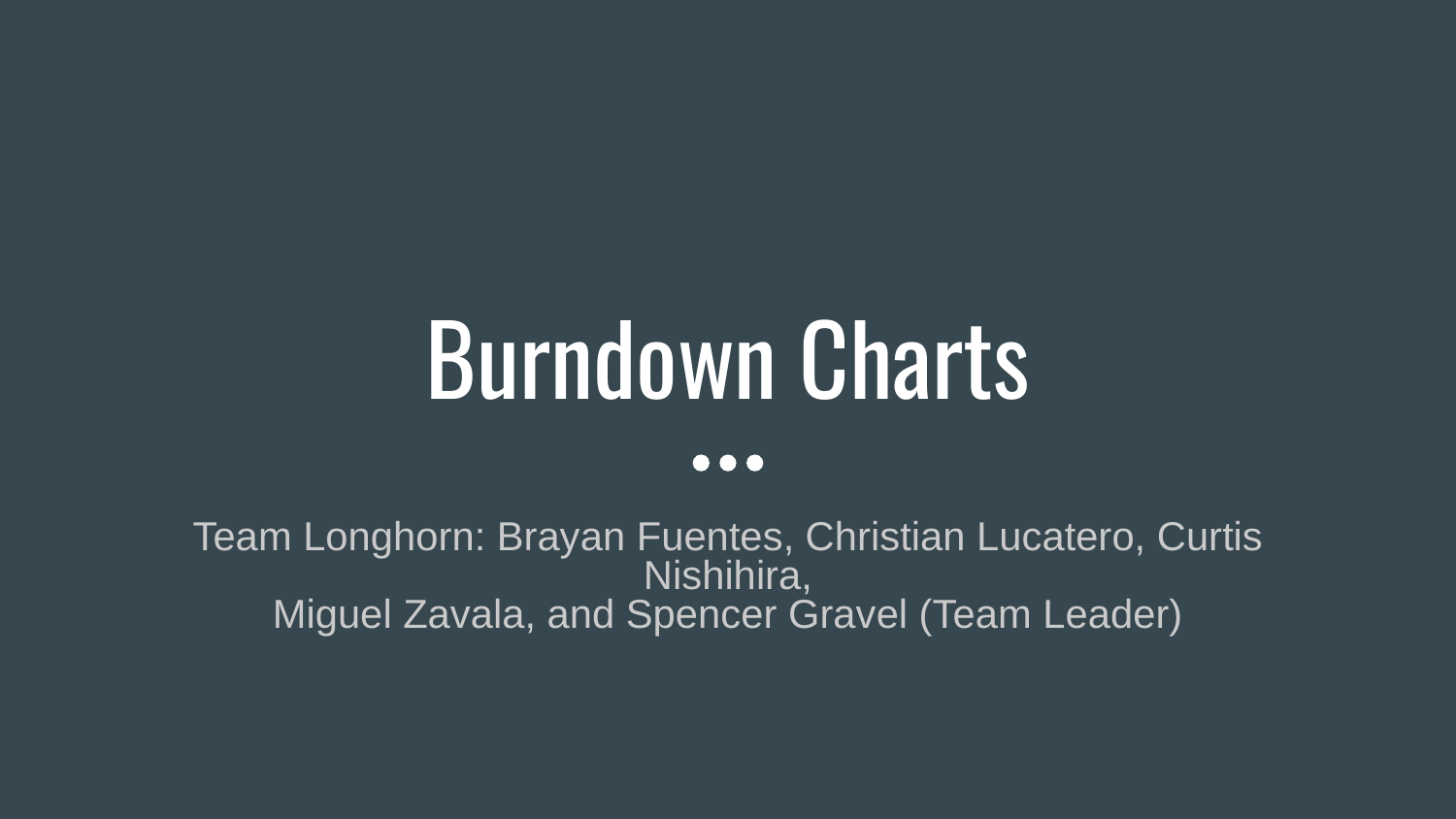

# Burndown Charts
Team Longhorn: Brayan Fuentes, Christian Lucatero, Curtis Nishihira,
Miguel Zavala, and Spencer Gravel (Team Leader)